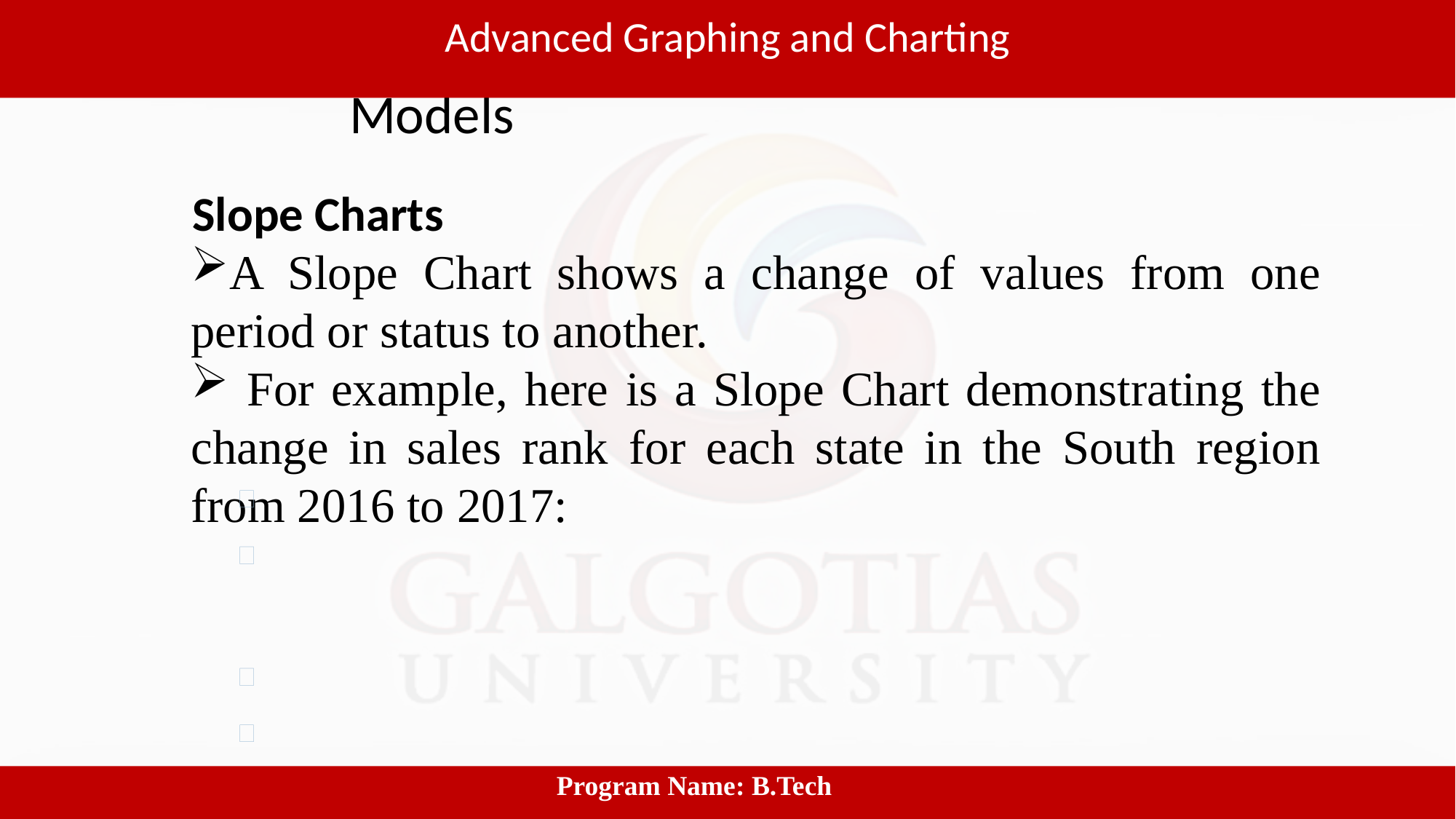

Advanced Graphing and Charting
# Software process and Process Models
Slope Charts
A Slope Chart shows a change of values from one period or status to another.
 For example, here is a Slope Chart demonstrating the change in sales rank for each state in the South region from 2016 to 2017:

 					Program Name: B.Tech
3